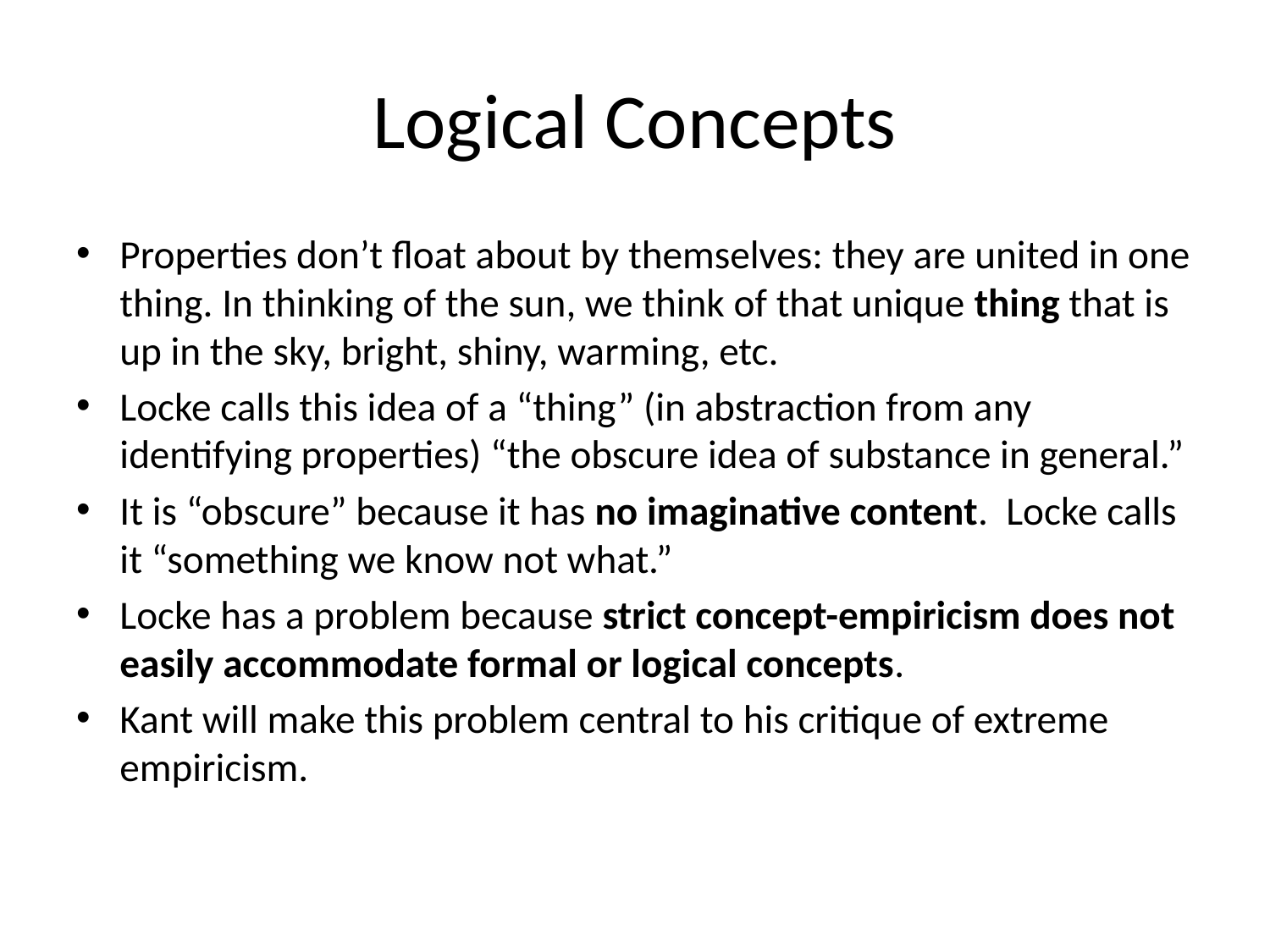

# Logical Concepts
Properties don’t float about by themselves: they are united in one thing. In thinking of the sun, we think of that unique thing that is up in the sky, bright, shiny, warming, etc.
Locke calls this idea of a “thing” (in abstraction from any identifying properties) “the obscure idea of substance in general.”
It is “obscure” because it has no imaginative content.  Locke calls it “something we know not what.”
Locke has a problem because strict concept-empiricism does not easily accommodate formal or logical concepts.
Kant will make this problem central to his critique of extreme empiricism.